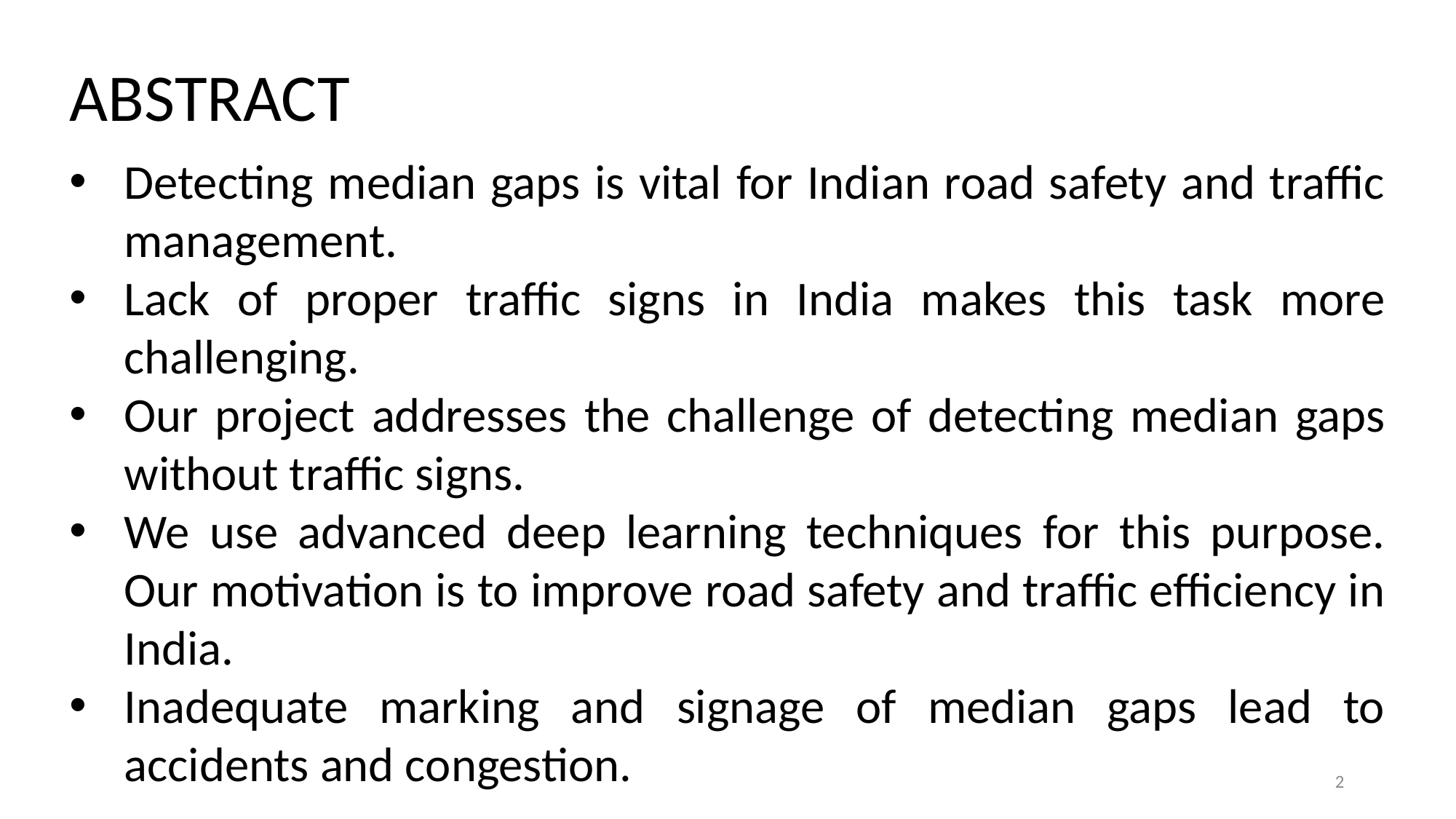

# ABSTRACT
Detecting median gaps is vital for Indian road safety and traffic management.
Lack of proper traffic signs in India makes this task more challenging.
Our project addresses the challenge of detecting median gaps without traffic signs.
We use advanced deep learning techniques for this purpose. Our motivation is to improve road safety and traffic efficiency in India.
Inadequate marking and signage of median gaps lead to accidents and congestion.

2